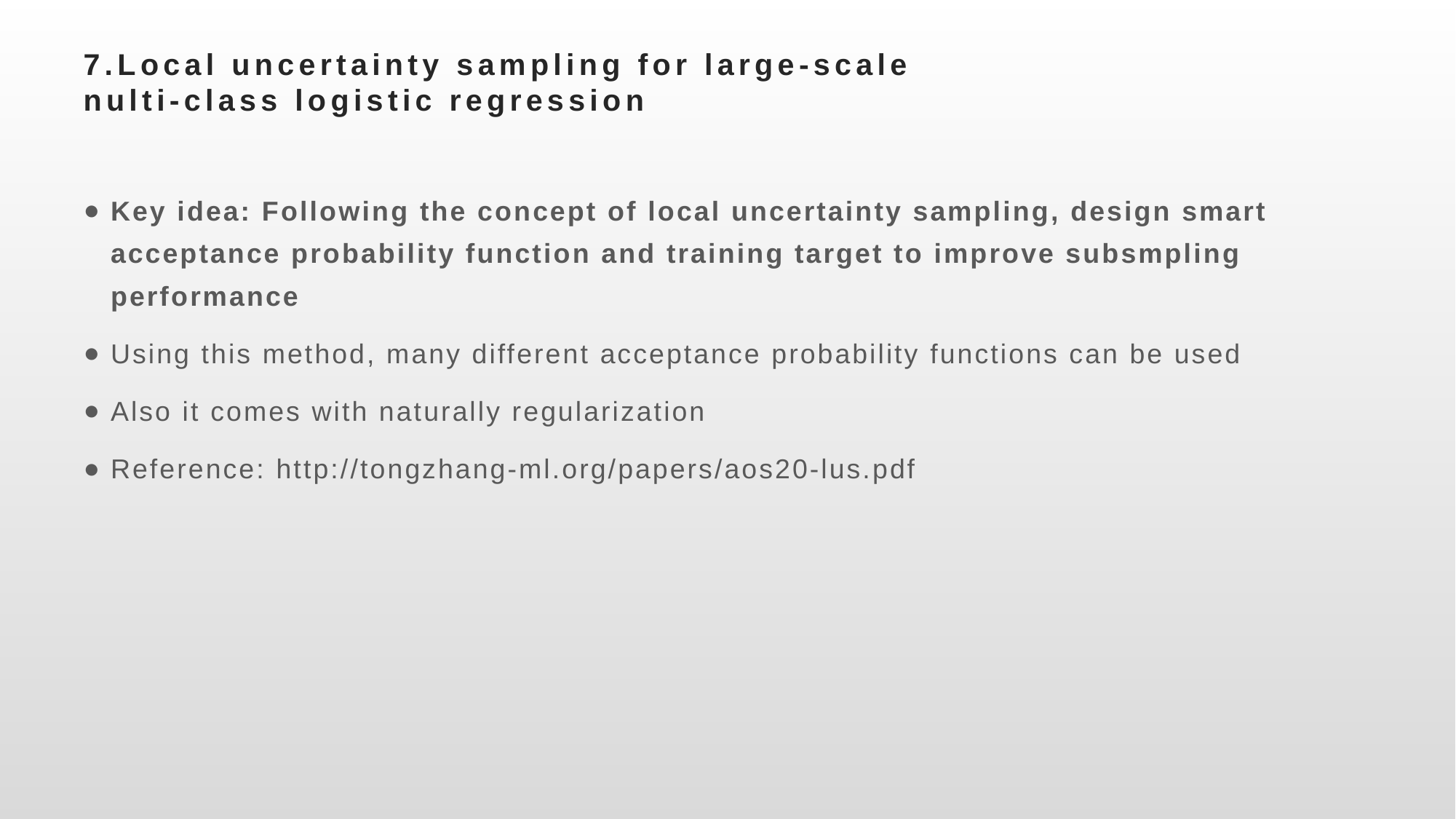

# 7.Local uncertainty sampling for large-scale nulti-class logistic regression
Key idea: Following the concept of local uncertainty sampling, design smart acceptance probability function and training target to improve subsmpling performance
Using this method, many different acceptance probability functions can be used
Also it comes with naturally regularization
Reference: http://tongzhang-ml.org/papers/aos20-lus.pdf